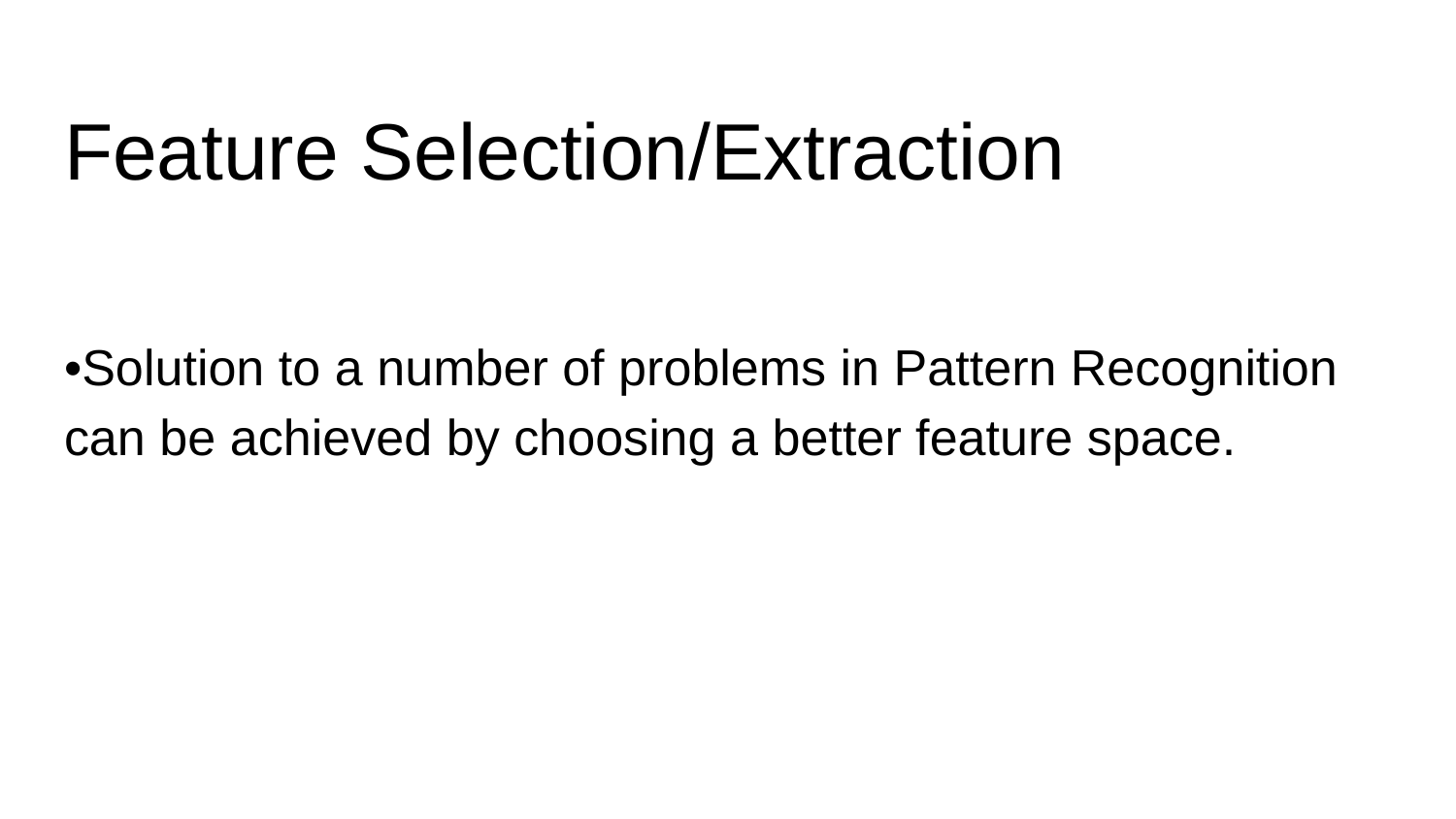

# Feature Selection/Extraction

•Solution to a number of problems in Pattern Recognition can be achieved by choosing a better feature space.